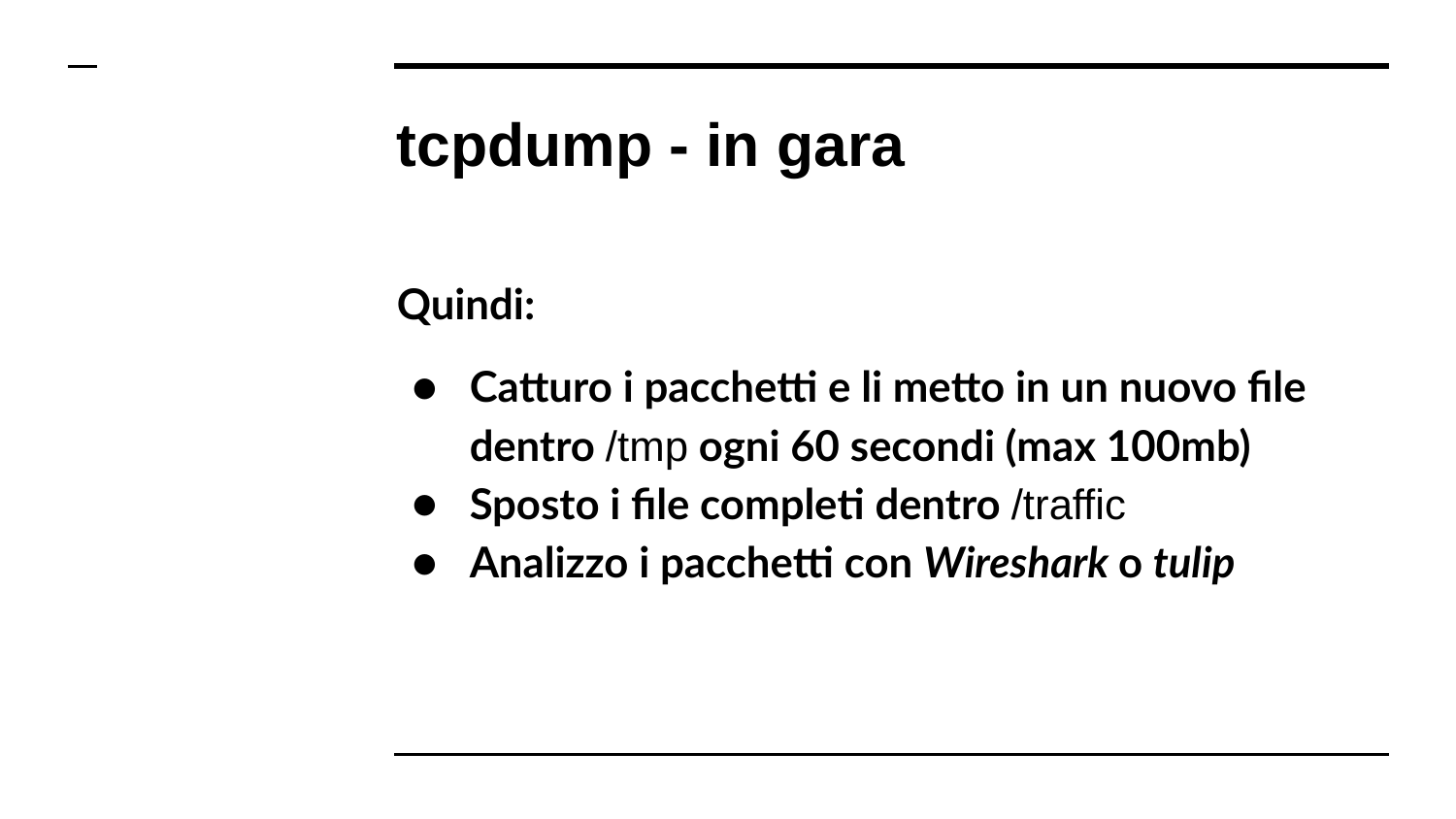

# tcpdump - in gara
Quindi:
Catturo i pacchetti e li metto in un nuovo file dentro /tmp ogni 60 secondi (max 100mb)
Sposto i file completi dentro /traffic
Analizzo i pacchetti con Wireshark o tulip